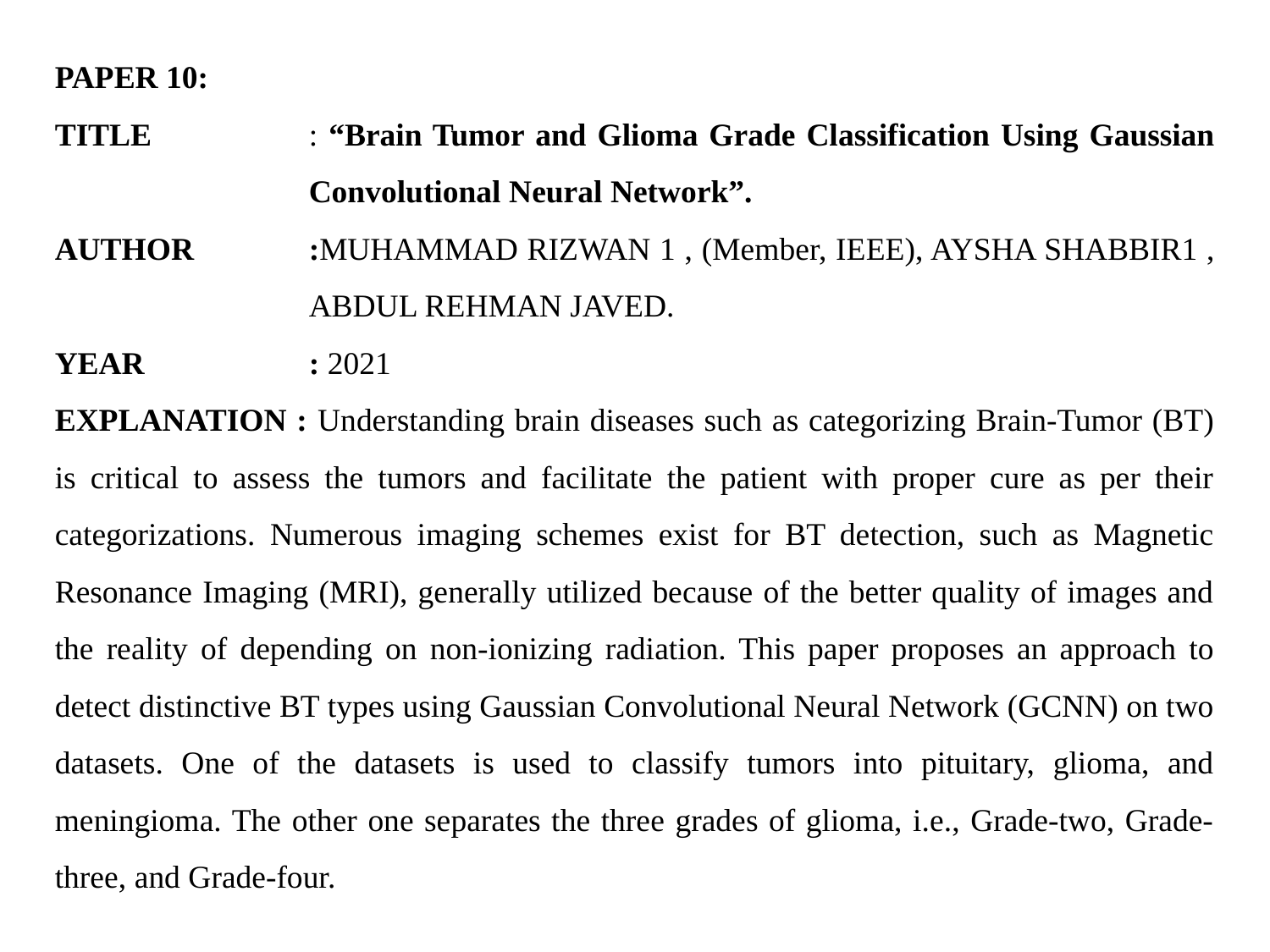

PAPER 10:
TITLE		: “Brain Tumor and Glioma Grade Classification Using Gaussian 		Convolutional Neural Network”.
AUTHOR	:MUHAMMAD RIZWAN 1 , (Member, IEEE), AYSHA SHABBIR1 , 		ABDUL REHMAN JAVED.
YEAR		: 2021
EXPLANATION : Understanding brain diseases such as categorizing Brain-Tumor (BT) is critical to assess the tumors and facilitate the patient with proper cure as per their categorizations. Numerous imaging schemes exist for BT detection, such as Magnetic Resonance Imaging (MRI), generally utilized because of the better quality of images and the reality of depending on non-ionizing radiation. This paper proposes an approach to detect distinctive BT types using Gaussian Convolutional Neural Network (GCNN) on two datasets. One of the datasets is used to classify tumors into pituitary, glioma, and meningioma. The other one separates the three grades of glioma, i.e., Grade-two, Grade-three, and Grade-four.